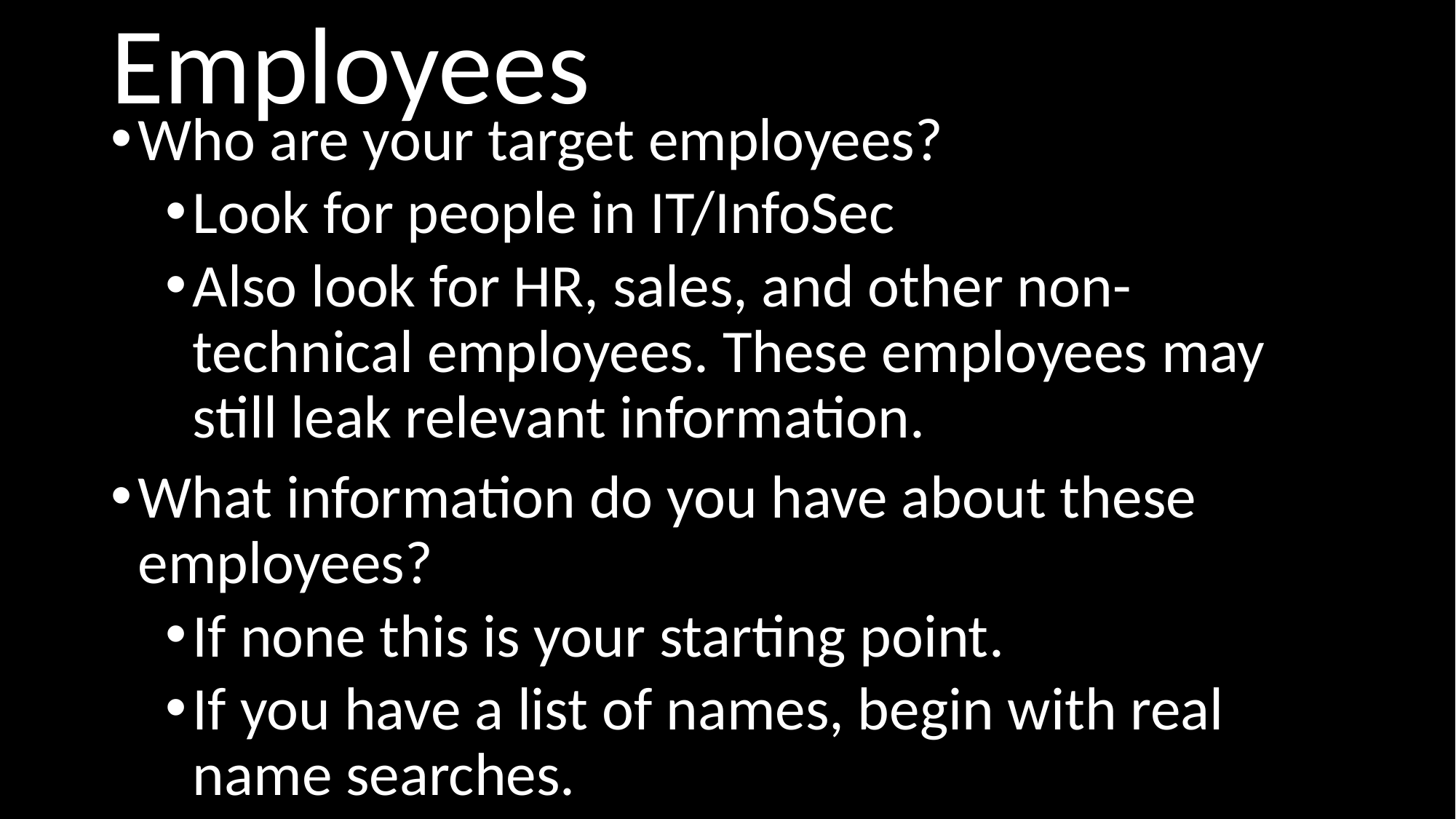

# Employees
Who are your target employees?
Look for people in IT/InfoSec
Also look for HR, sales, and other non-technical employees. These employees may still leak relevant information.
What information do you have about these employees?
If none this is your starting point.
If you have a list of names, begin with real name searches.